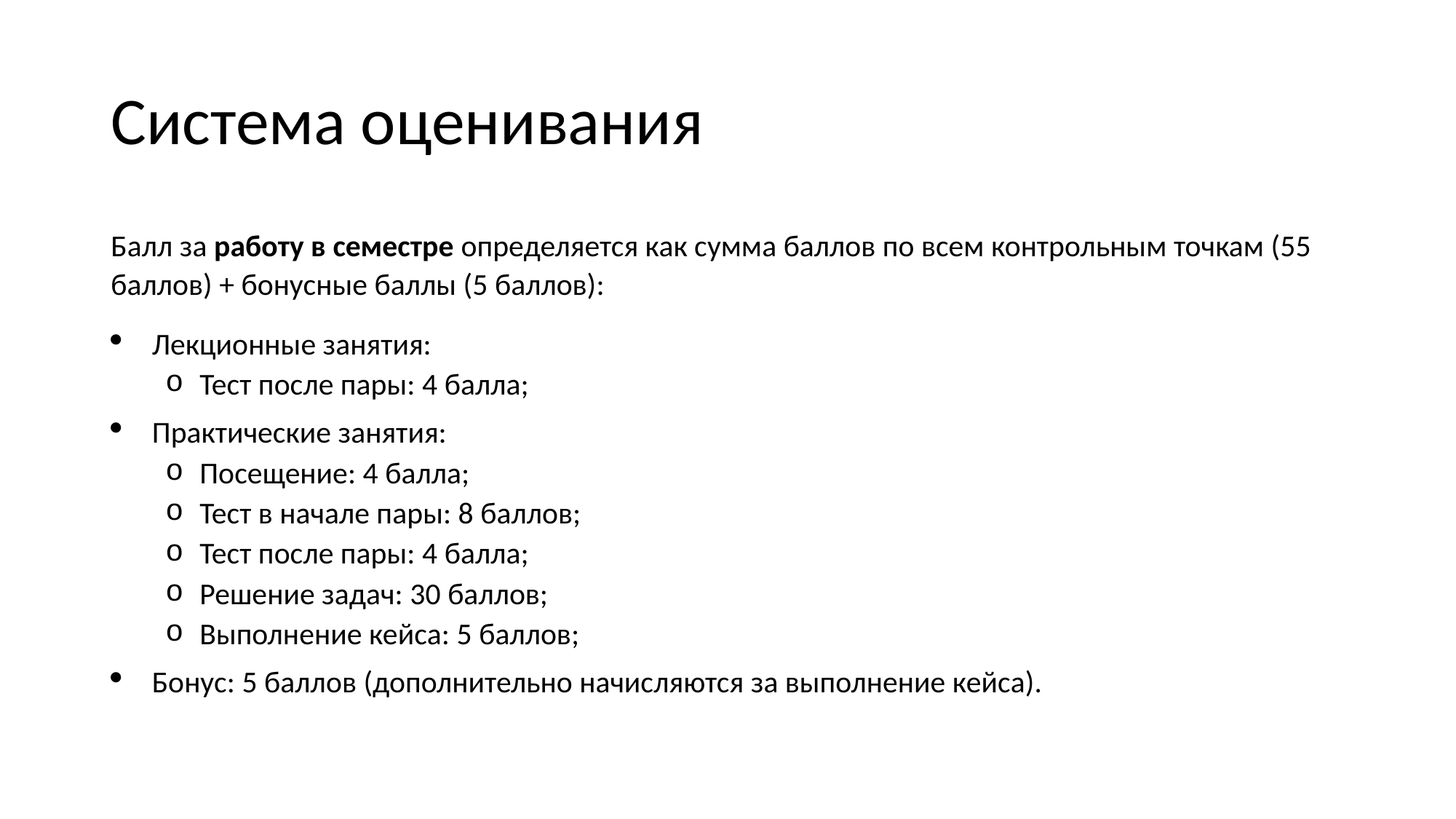

# Система оценивания
Балл за работу в семестре определяется как сумма баллов по всем контрольным точкам (55 баллов) + бонусные баллы (5 баллов):
Лекционные занятия:
Тест после пары: 4 балла;
Практические занятия:
Посещение: 4 балла;
Тест в начале пары: 8 баллов;
Тест после пары: 4 балла;
Решение задач: 30 баллов;
Выполнение кейса: 5 баллов;
Бонус: 5 баллов (дополнительно начисляются за выполнение кейса).